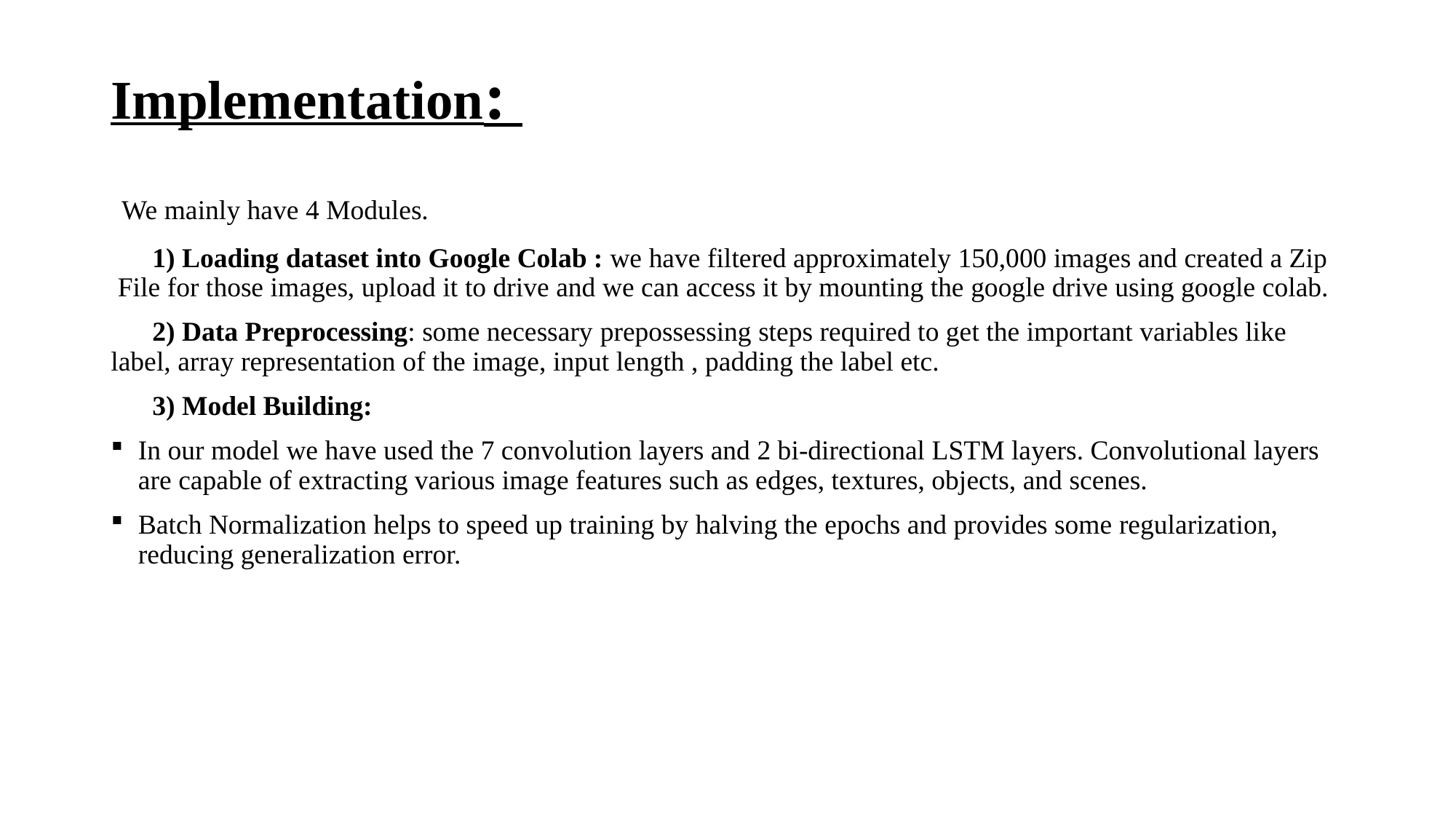

# Implementation:
 We mainly have 4 Modules.
      1) Loading dataset into Google Colab : we have filtered approximately 150,000 images and created a Zip    File for those images, upload it to drive and we can access it by mounting the google drive using google colab.
      2) Data Preprocessing: some necessary prepossessing steps required to get the important variables like    label, array representation of the image, input length , padding the label etc.
      3) Model Building:
In our model we have used the 7 convolution layers and 2 bi-directional LSTM layers. Convolutional layers are capable of extracting various image features such as edges, textures, objects, and scenes.
Batch Normalization helps to speed up training by halving the epochs and provides some regularization, reducing generalization error.